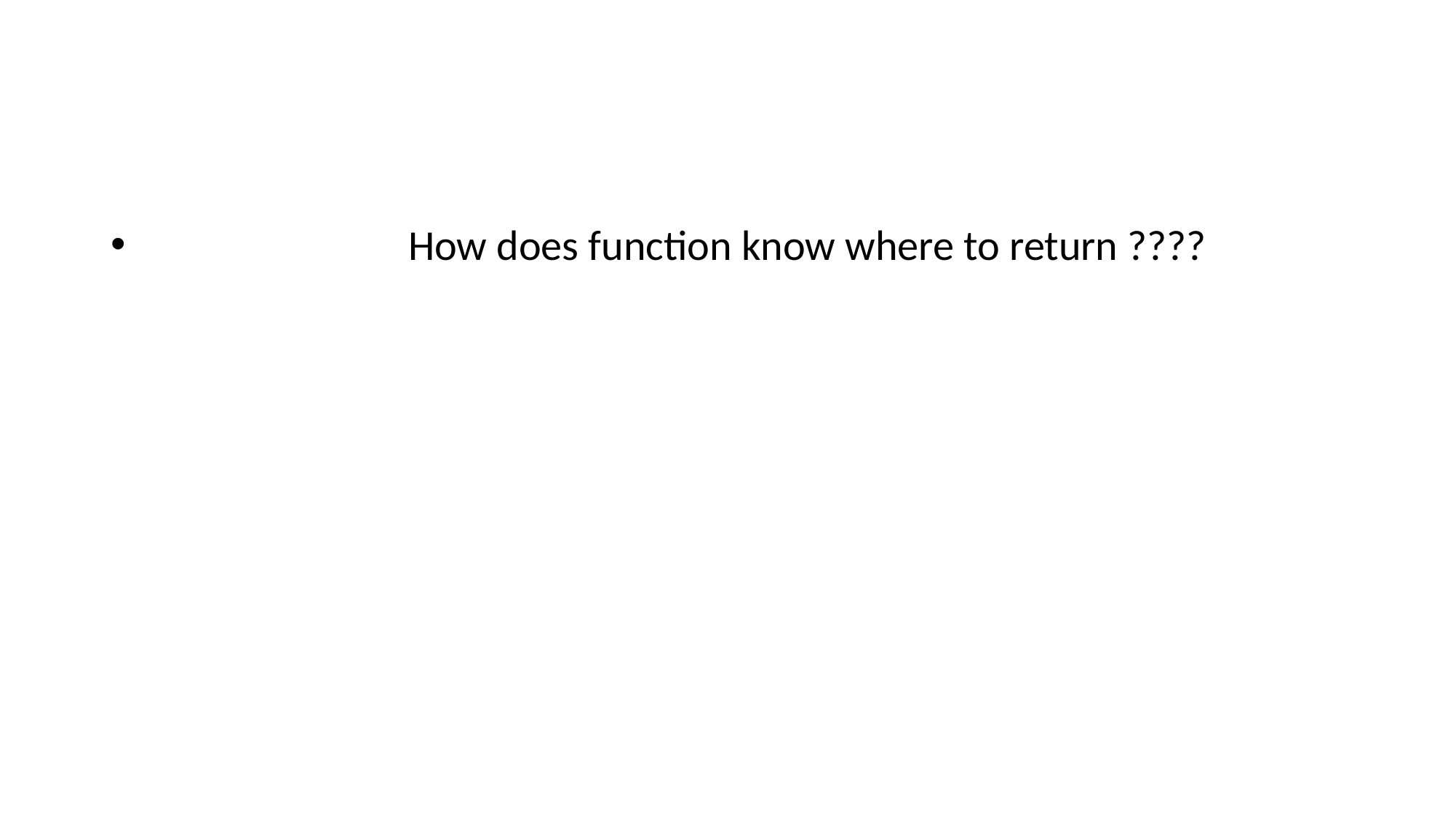

#
                            How does function know where to return ????